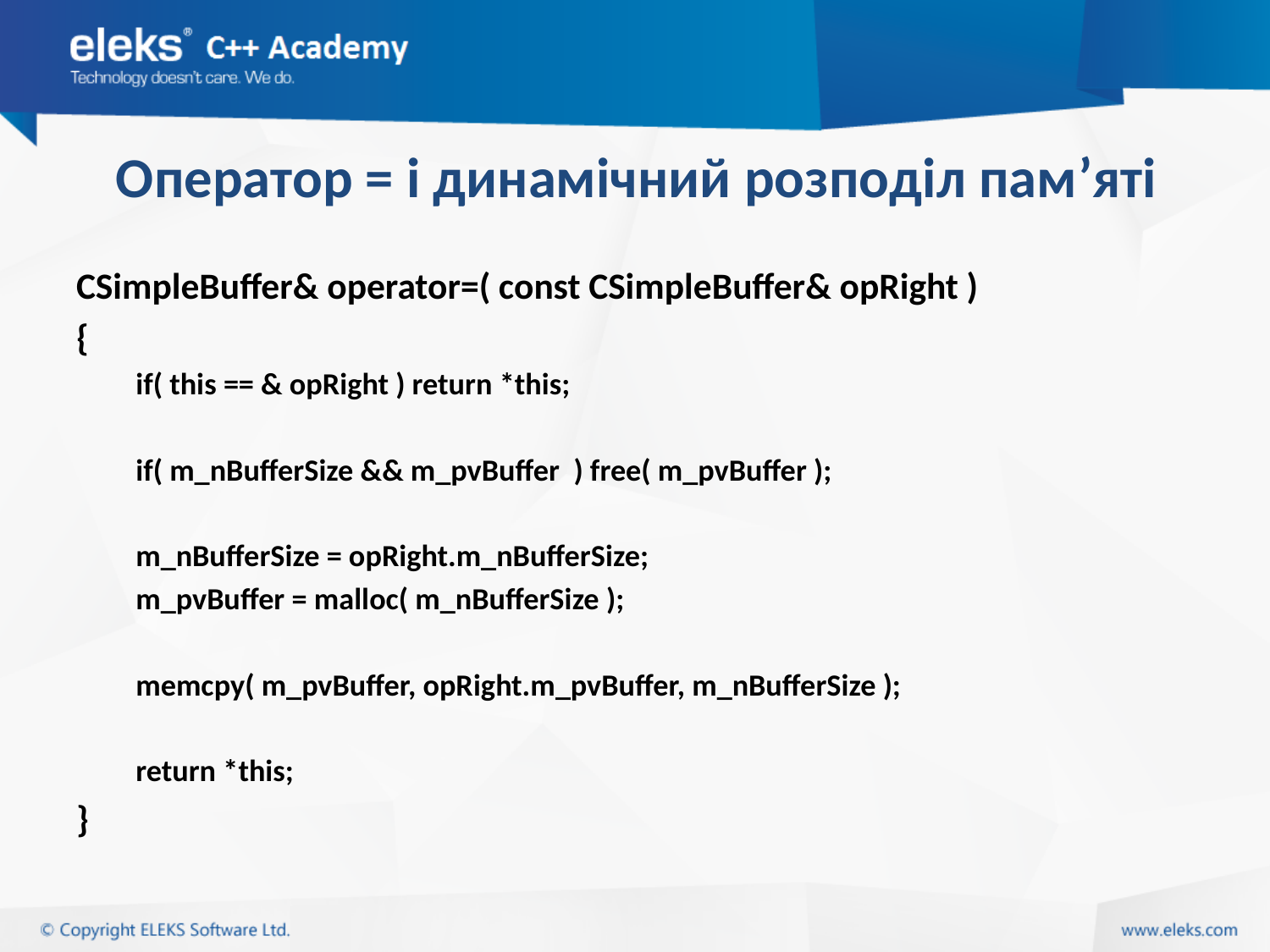

# Оператор = і динамічний розподіл пам’яті
CSimpleBuffer& operator=( const CSimpleBuffer& opRight )
{
if( this == & opRight ) return *this;

if( m_nBufferSize && m_pvBuffer  ) free( m_pvBuffer );

m_nBufferSize = opRight.m_nBufferSize;
m_pvBuffer = malloc( m_nBufferSize );

memcpy( m_pvBuffer, opRight.m_pvBuffer, m_nBufferSize );

return *this;
}